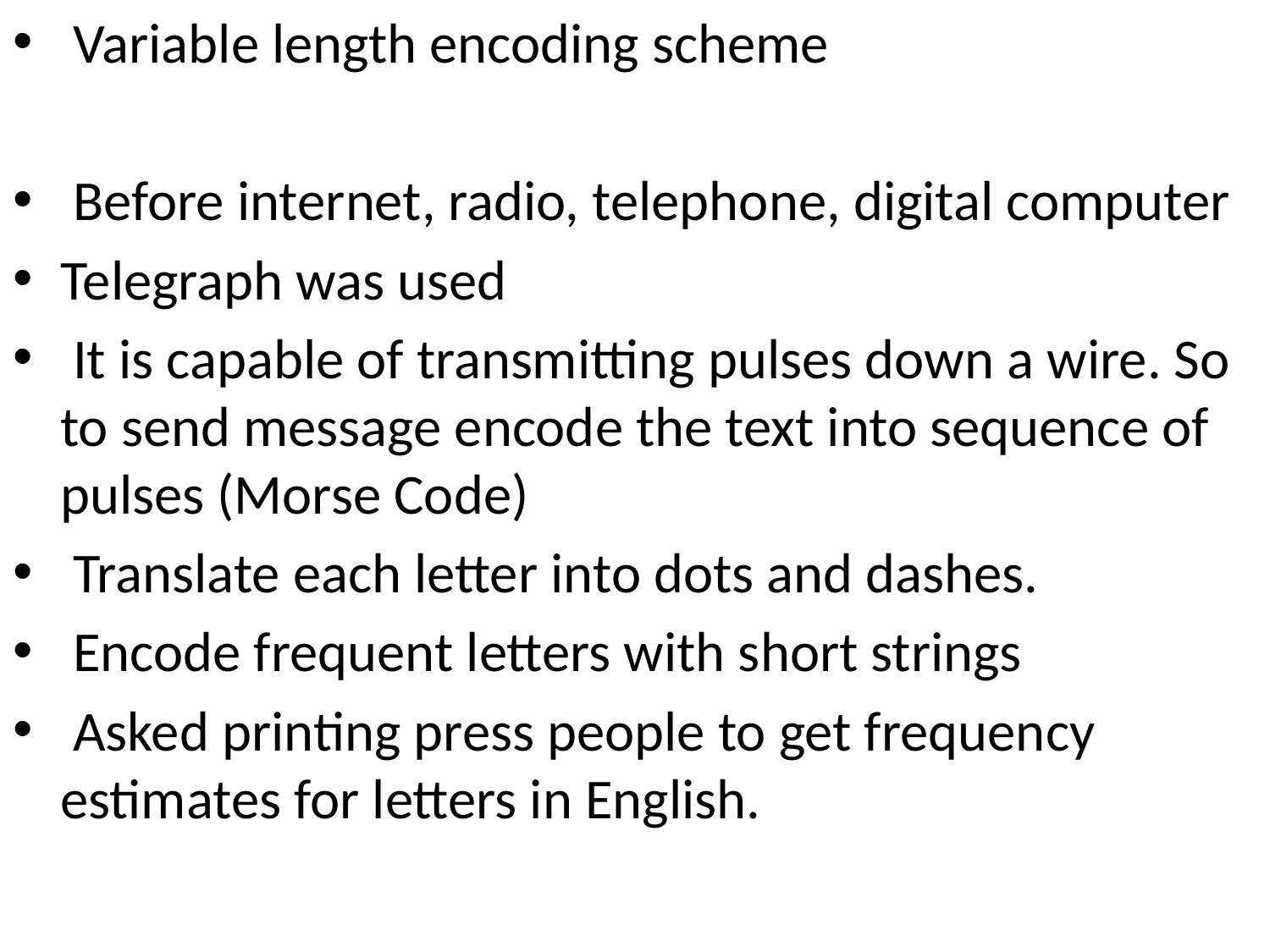

Variable length encoding scheme

 Before internet, radio, telephone, digital computer
Telegraph was used
 It is capable of transmitting pulses down a wire. So to send message encode the text into sequence of pulses (Morse Code)
 Translate each letter into dots and dashes.
 Encode frequent letters with short strings
 Asked printing press people to get frequency estimates for letters in English.